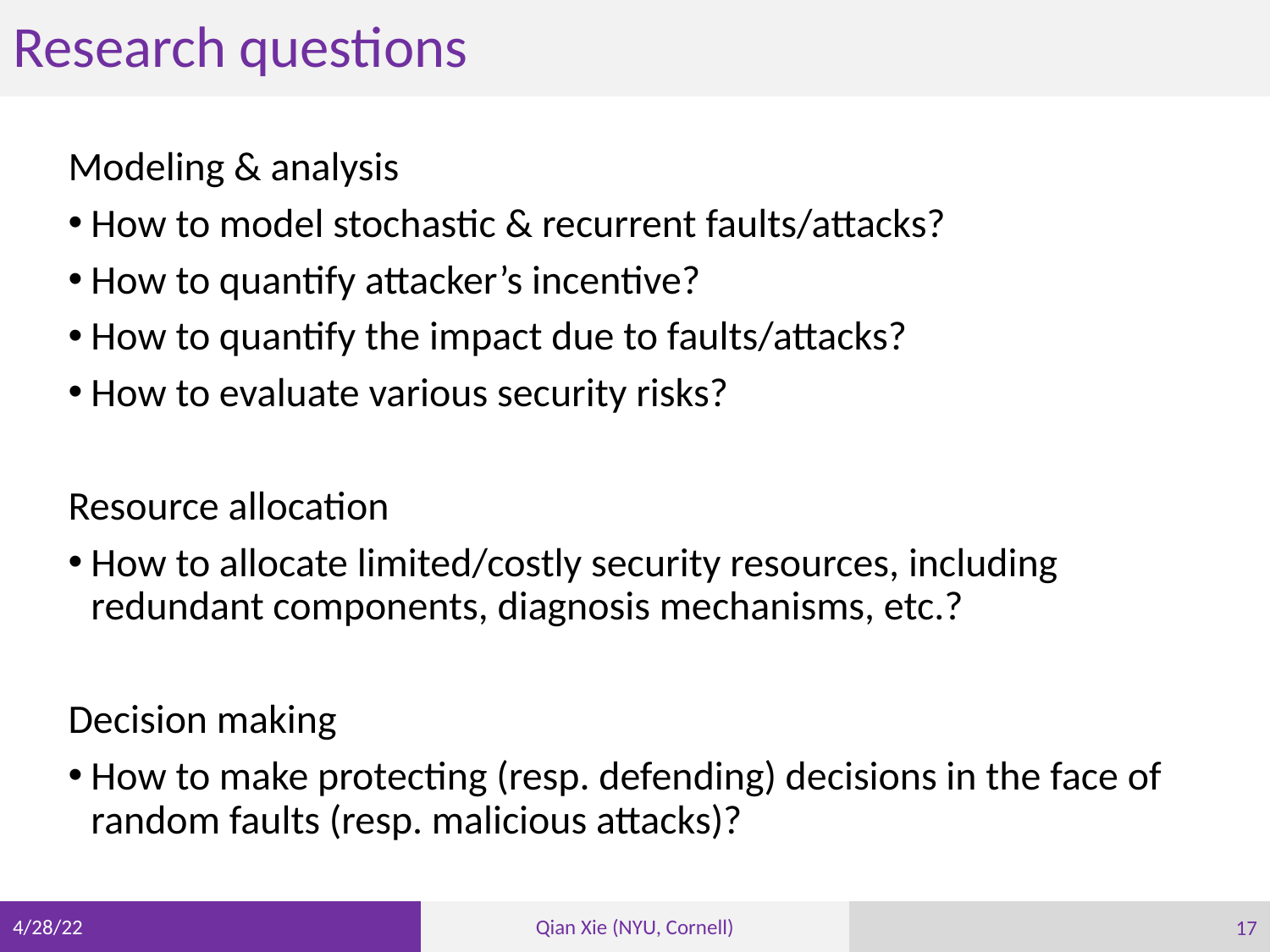

# Research questions
Modeling & analysis
How to model stochastic & recurrent faults/attacks?
How to quantify attacker’s incentive?
How to quantify the impact due to faults/attacks?
How to evaluate various security risks?

Resource allocation
How to allocate limited/costly security resources, including redundant components, diagnosis mechanisms, etc.?

Decision making
How to make protecting (resp. defending) decisions in the face of random faults (resp. malicious attacks)?
17
4/28/22
Qian Xie (NYU, Cornell)